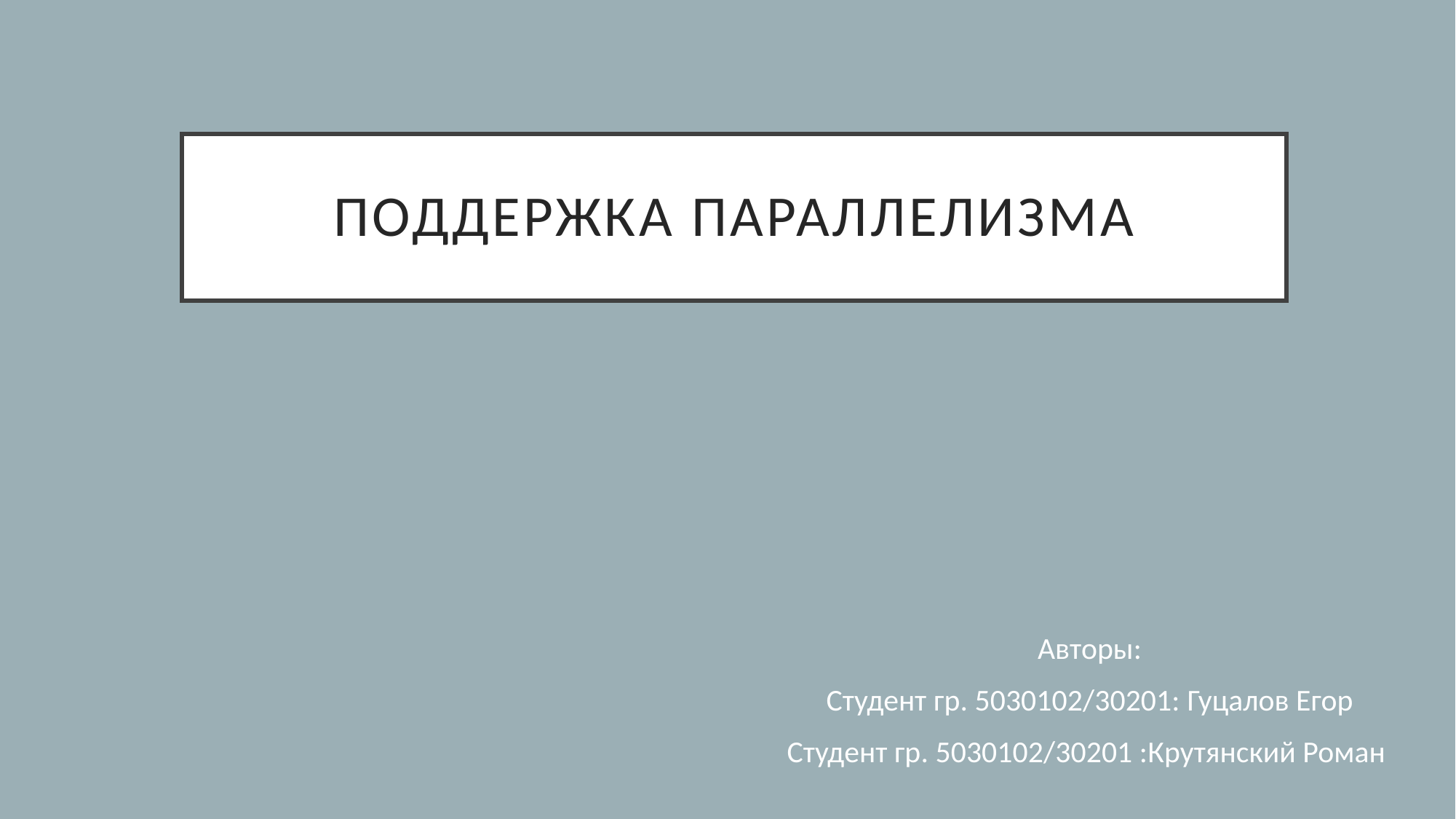

# Поддержка параллелизма
Авторы:
Студент гр. 5030102/30201: Гуцалов Егор
Студент гр. 5030102/30201 :Крутянский Роман